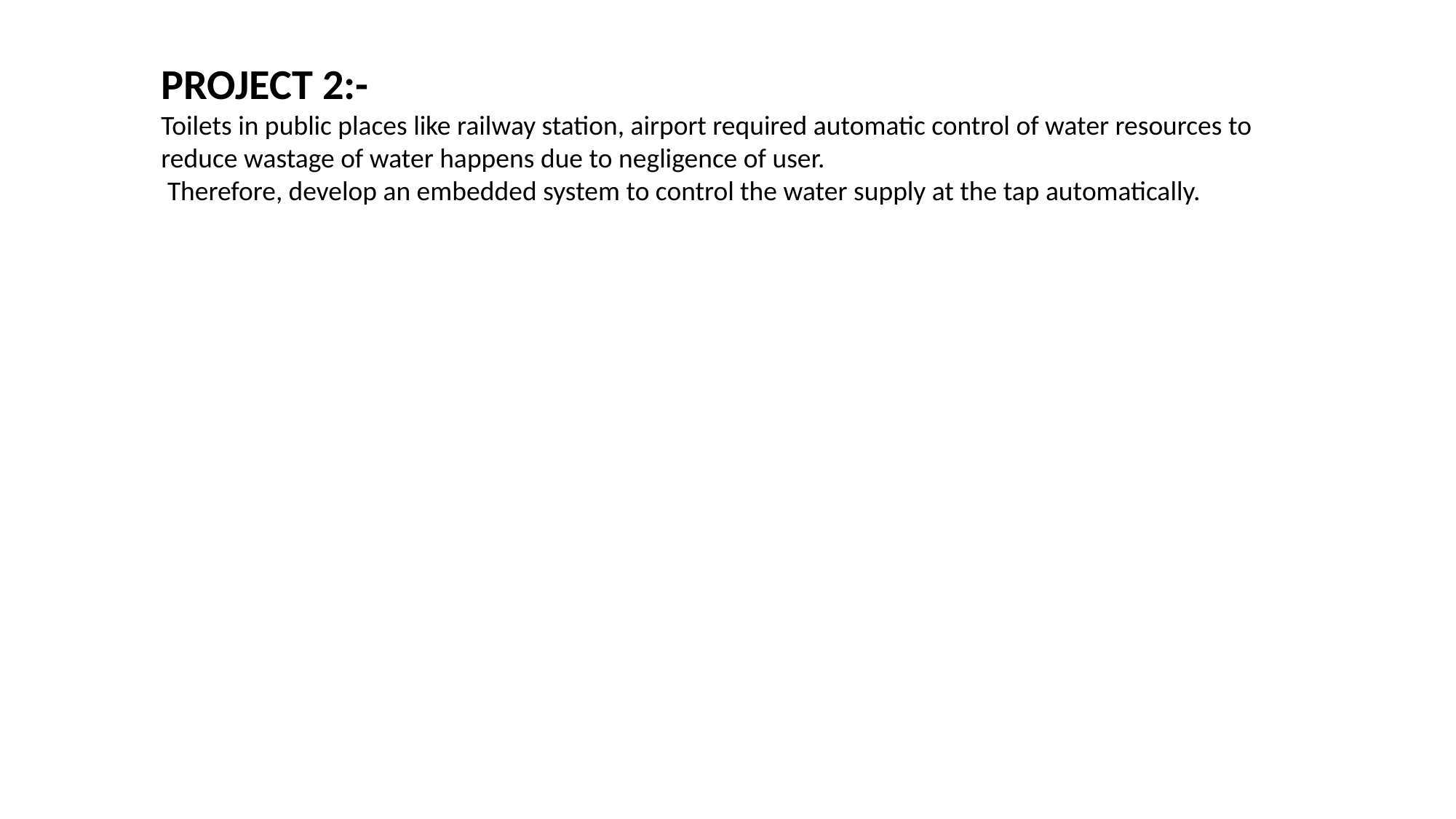

PROJECT 2:-
Toilets in public places like railway station, airport required automatic control of water resources to reduce wastage of water happens due to negligence of user.
 Therefore, develop an embedded system to control the water supply at the tap automatically.